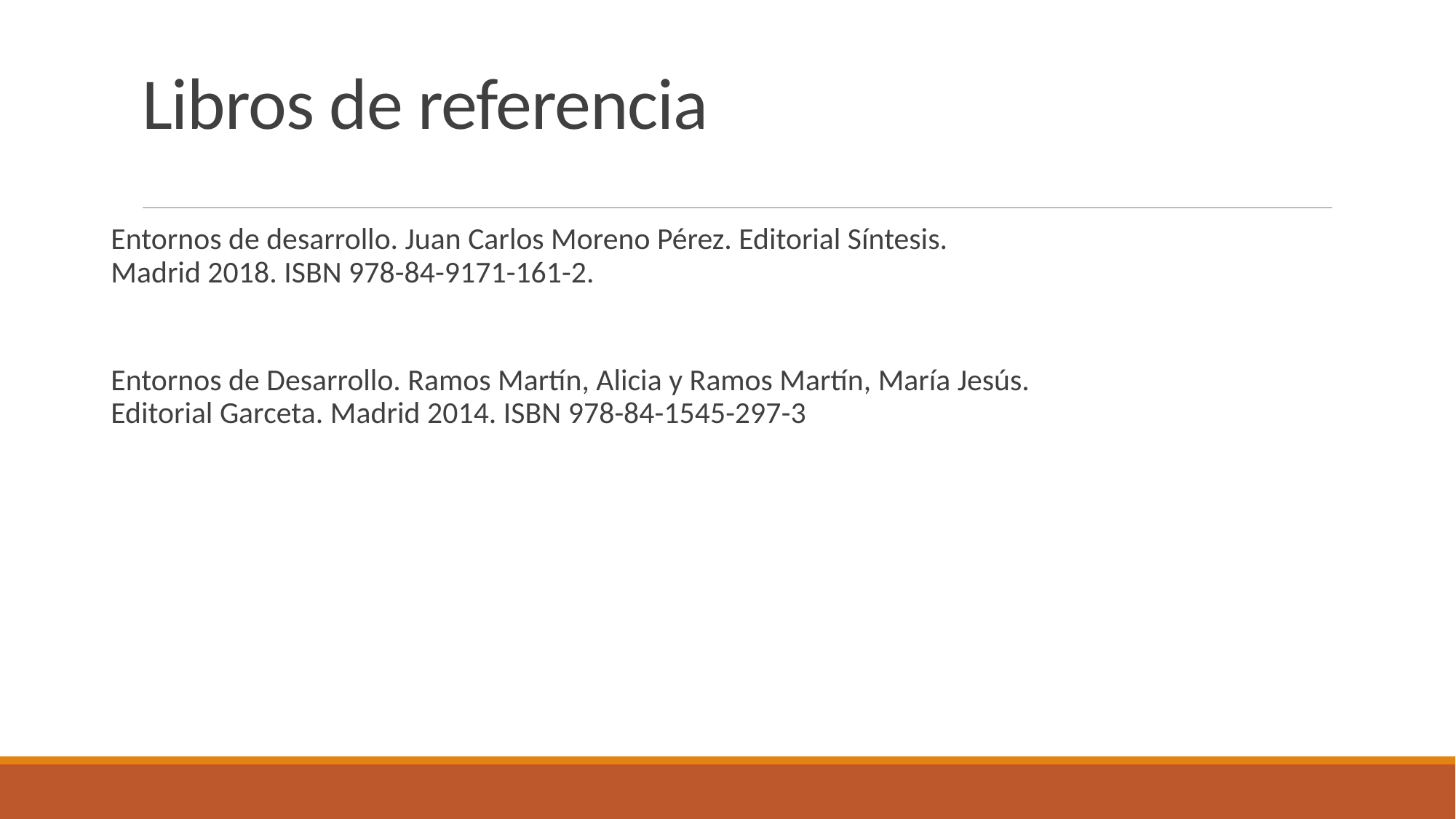

# Libros de referencia
Entornos de desarrollo. Juan Carlos Moreno Pérez. Editorial Síntesis. Madrid 2018. ISBN 978-84-9171-161-2.

Entornos de Desarrollo. Ramos Martín, Alicia y Ramos Martín, María Jesús. Editorial Garceta. Madrid 2014. ISBN 978-84-1545-297-3